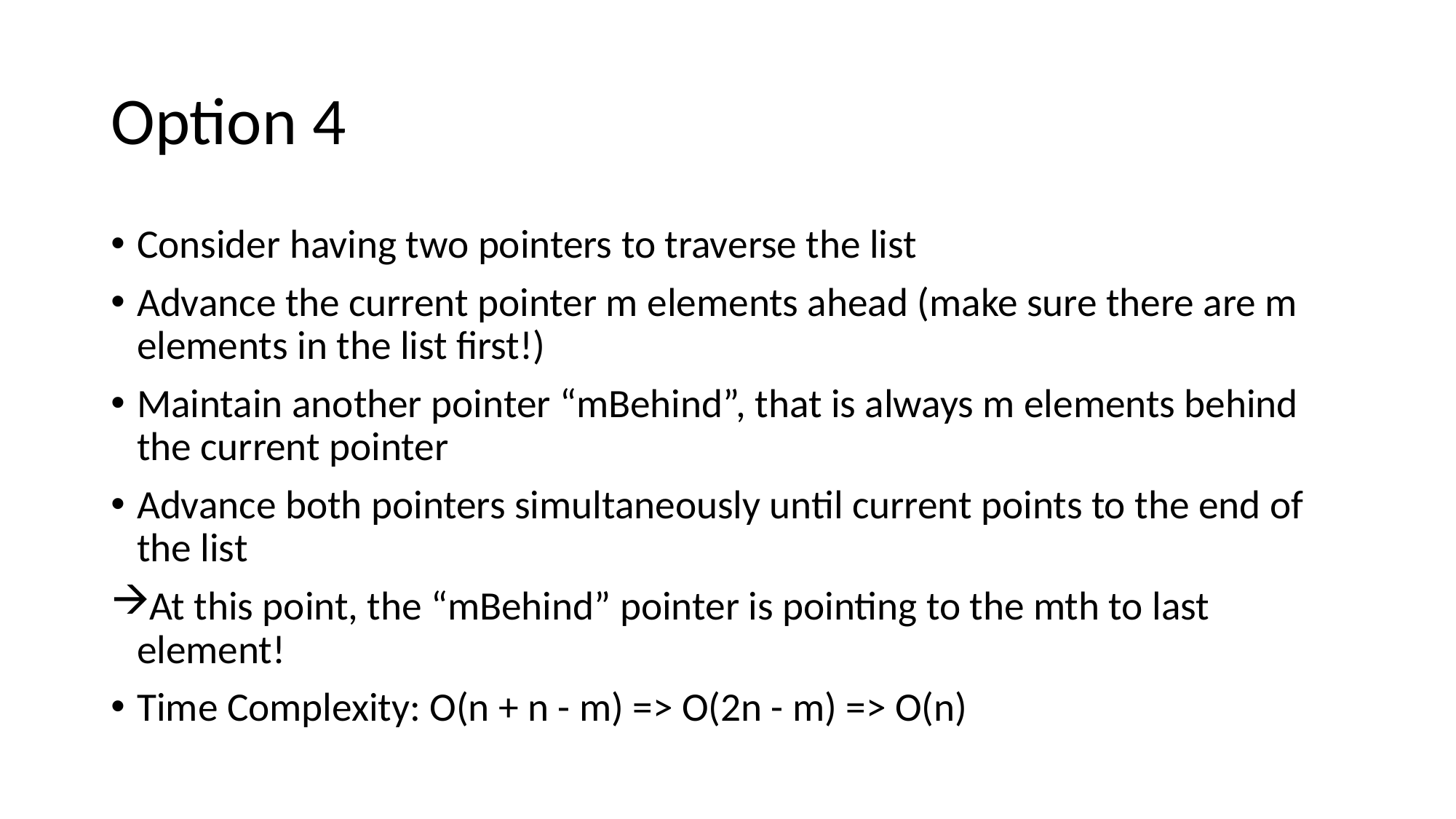

# Option 4
Consider having two pointers to traverse the list
Advance the current pointer m elements ahead (make sure there are m elements in the list first!)
Maintain another pointer “mBehind”, that is always m elements behind the current pointer
Advance both pointers simultaneously until current points to the end of the list
At this point, the “mBehind” pointer is pointing to the mth to last element!
Time Complexity: O(n + n - m) => O(2n - m) => O(n)